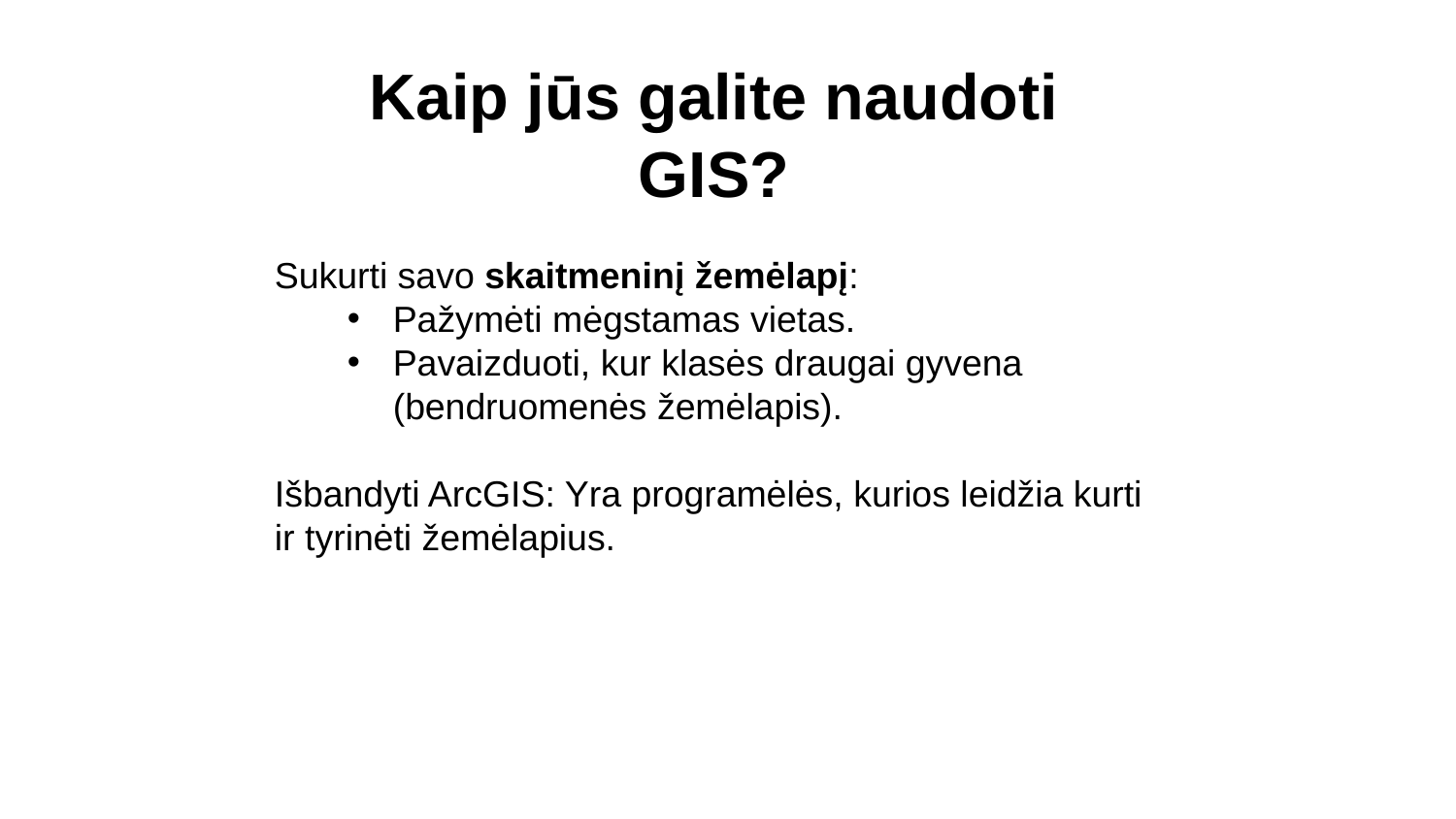

# Kaip jūs galite naudoti GIS?
Sukurti savo skaitmeninį žemėlapį:
Pažymėti mėgstamas vietas.
Pavaizduoti, kur klasės draugai gyvena (bendruomenės žemėlapis).

Išbandyti ArcGIS: Yra programėlės, kurios leidžia kurti ir tyrinėti žemėlapius.